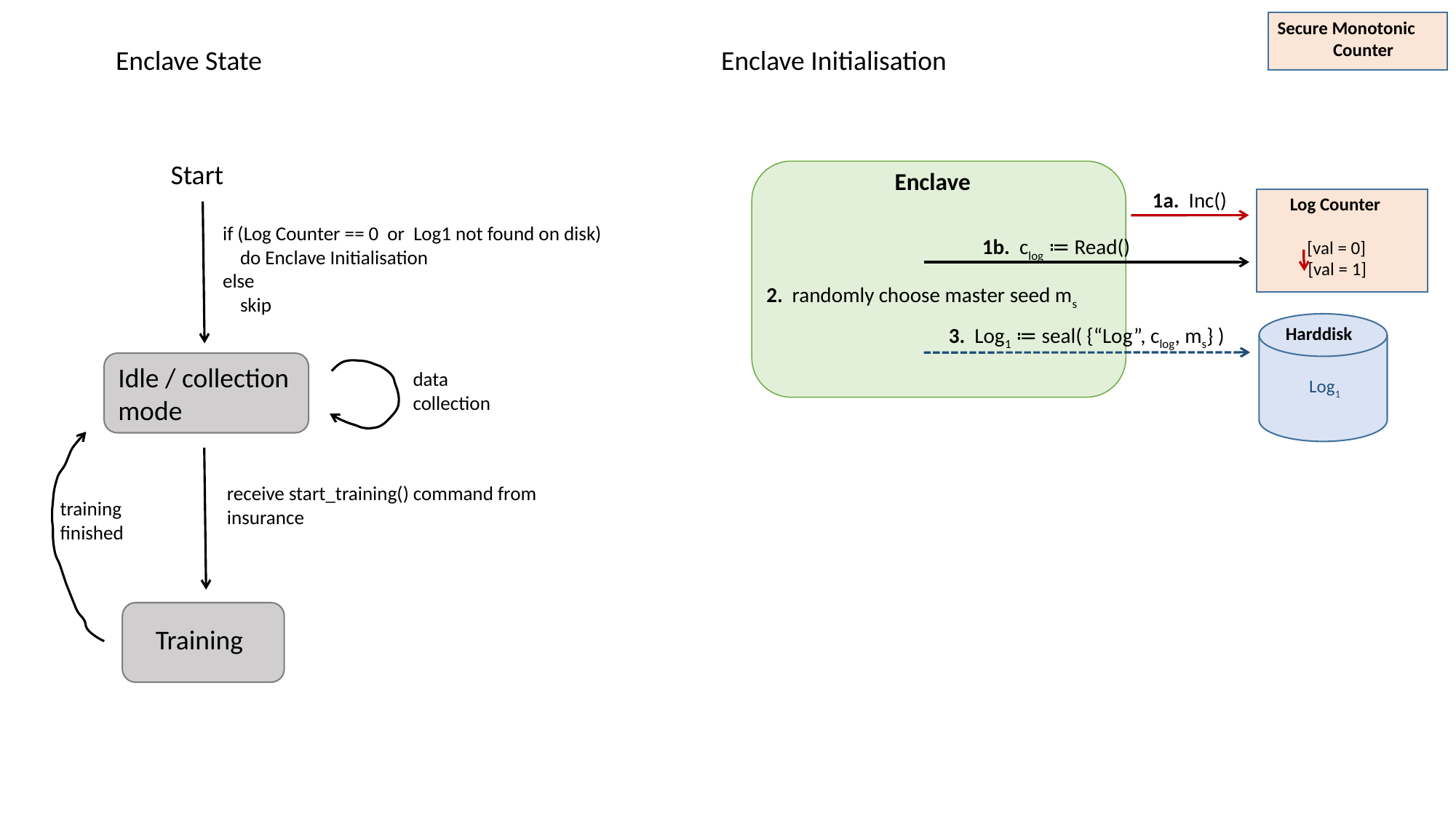

Secure Monotonic
Counter

Enclave Initialisation
Enclave State
Start

Enclave
1a.  Inc()
Log Counter

[val = 0]
[val = 1]
if (Log Counter == 0  or  Log1 not found on disk)
    do Enclave Initialisation
else
    skip
1b.  clog ≔ Read()
2.  randomly choose master seed ms

Harddisk
Log1
3.  Log1 ≔ seal( {“Log”, clog, ms} )

Idle / collection mode

data
collection

receive start_training() command from insurance
training
finished

Training